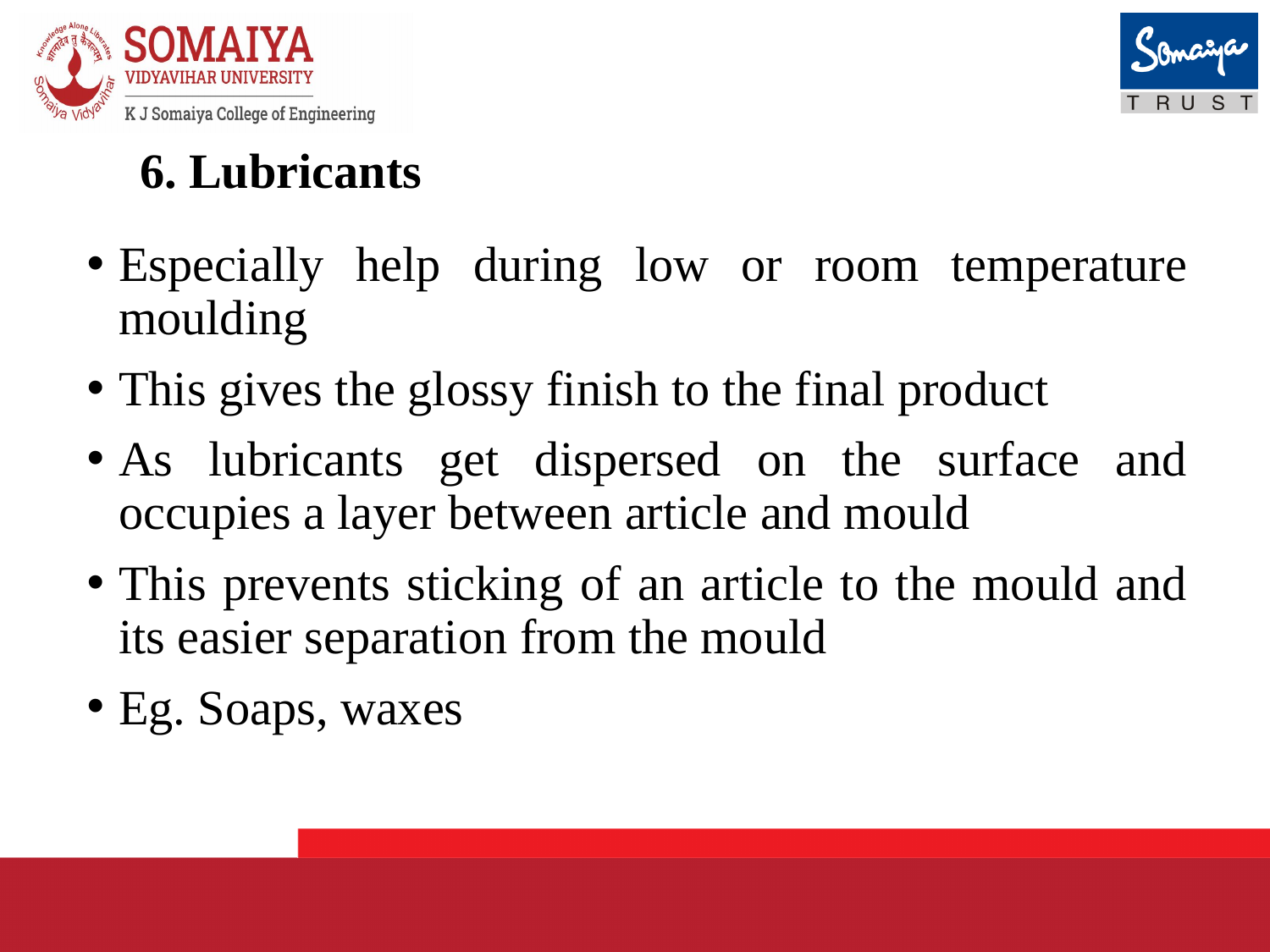

# 6. Lubricants
Especially help during low or room temperature moulding
This gives the glossy finish to the final product
As lubricants get dispersed on the surface and occupies a layer between article and mould
This prevents sticking of an article to the mould and its easier separation from the mould
Eg. Soaps, waxes